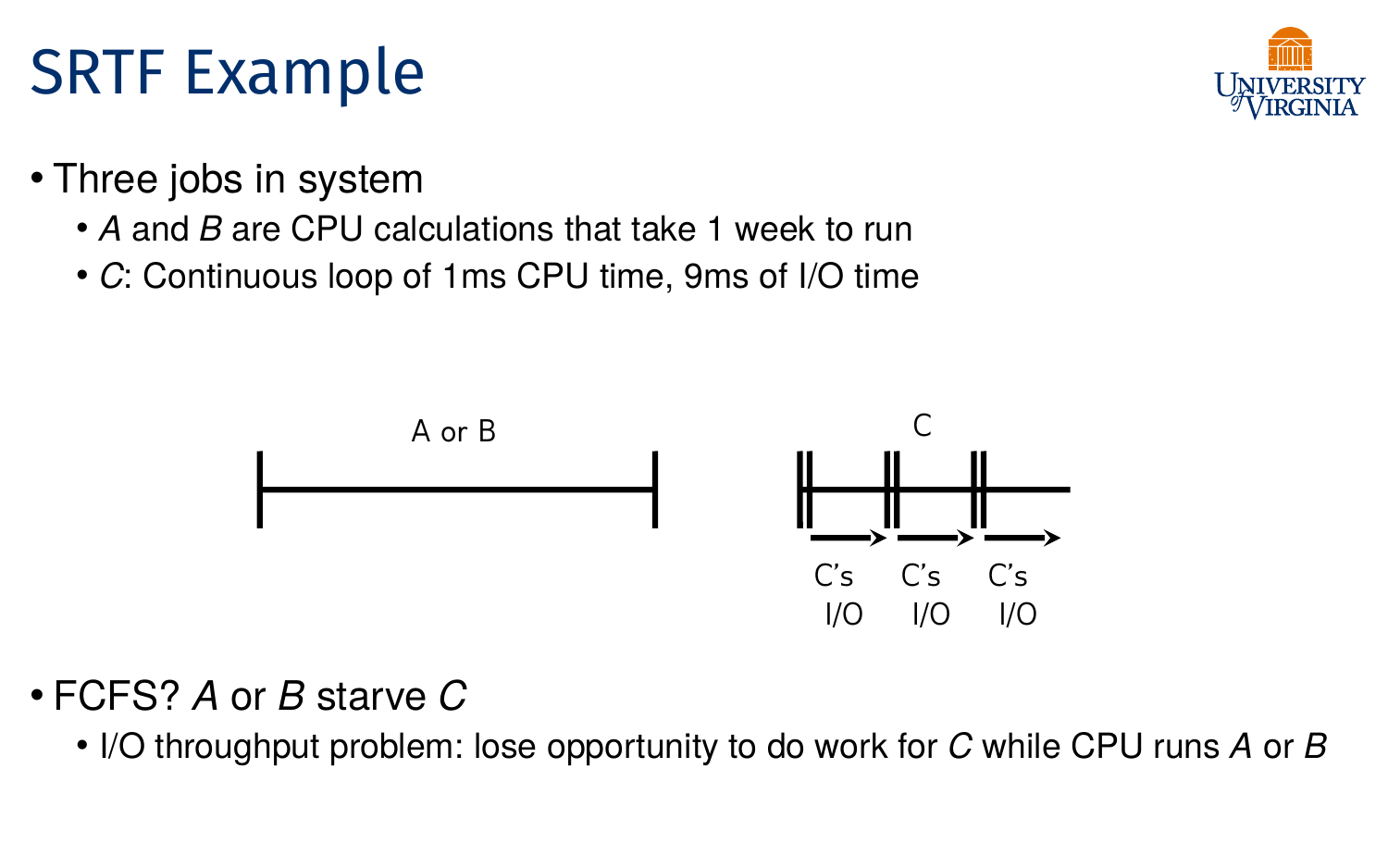

# SRTF Example
Three jobs in system
A and B are CPU calculations that take 1 week to run
C: Continuous loop of 1ms CPU time, 9ms of I/O time

FCFS? A or B starve C
I/O throughput problem: lose opportunity to do work for C while CPU runs A or B

C

C’s
I/O

C’s
I/O

C’s
I/O

A or B